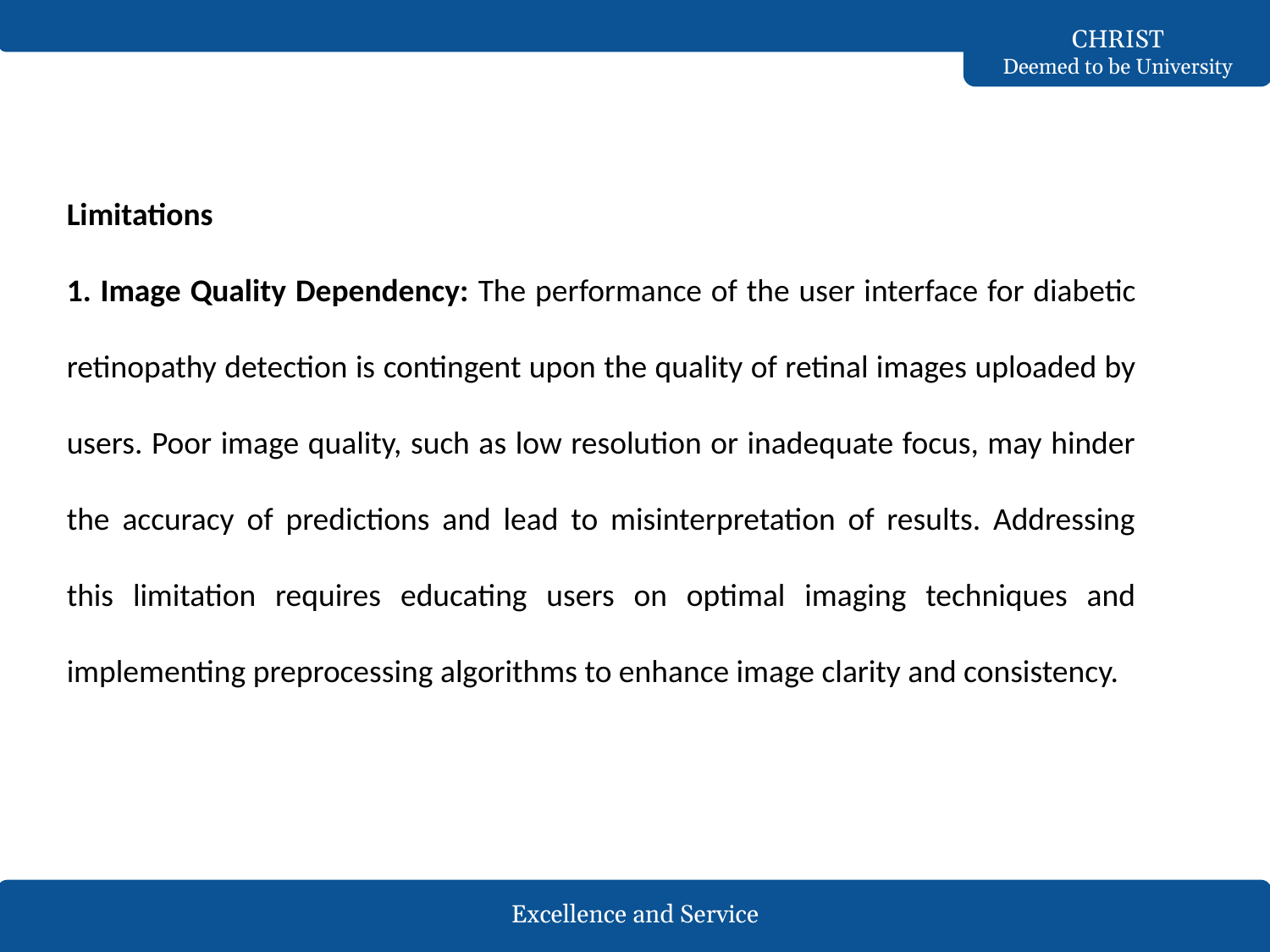

Limitations
1. Image Quality Dependency: The performance of the user interface for diabetic retinopathy detection is contingent upon the quality of retinal images uploaded by users. Poor image quality, such as low resolution or inadequate focus, may hinder the accuracy of predictions and lead to misinterpretation of results. Addressing this limitation requires educating users on optimal imaging techniques and implementing preprocessing algorithms to enhance image clarity and consistency.